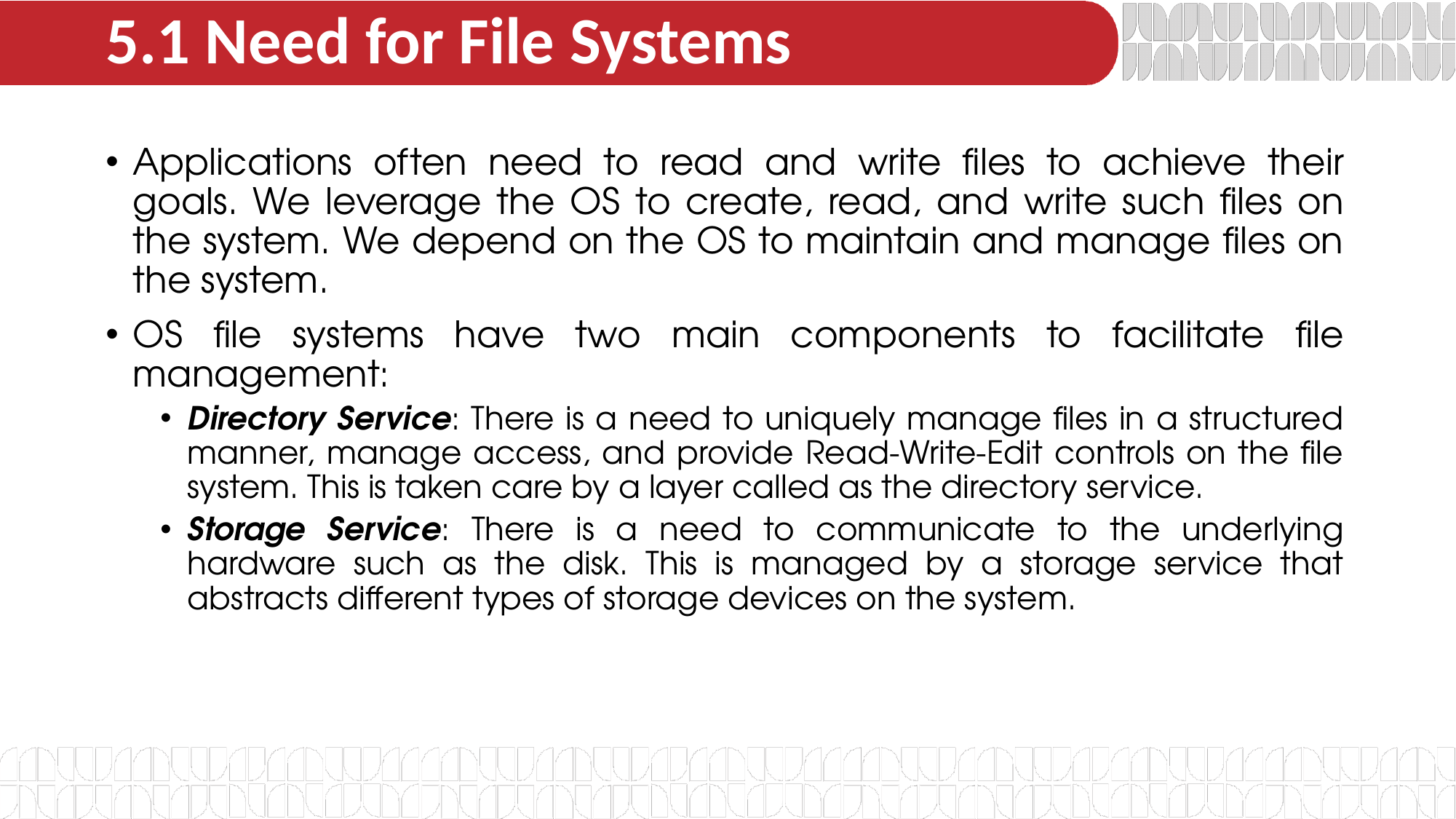

# 5.1 Need for File Systems
Applications often need to read and write files to achieve their goals. We leverage the OS to create, read, and write such files on the system. We depend on the OS to maintain and manage files on the system.
OS file systems have two main components to facilitate file management:
Directory Service: There is a need to uniquely manage files in a structured manner, manage access, and provide Read-Write-Edit controls on the file system. This is taken care by a layer called as the directory service.
Storage Service: There is a need to communicate to the underlying hardware such as the disk. This is managed by a storage service that abstracts different types of storage devices on the system.